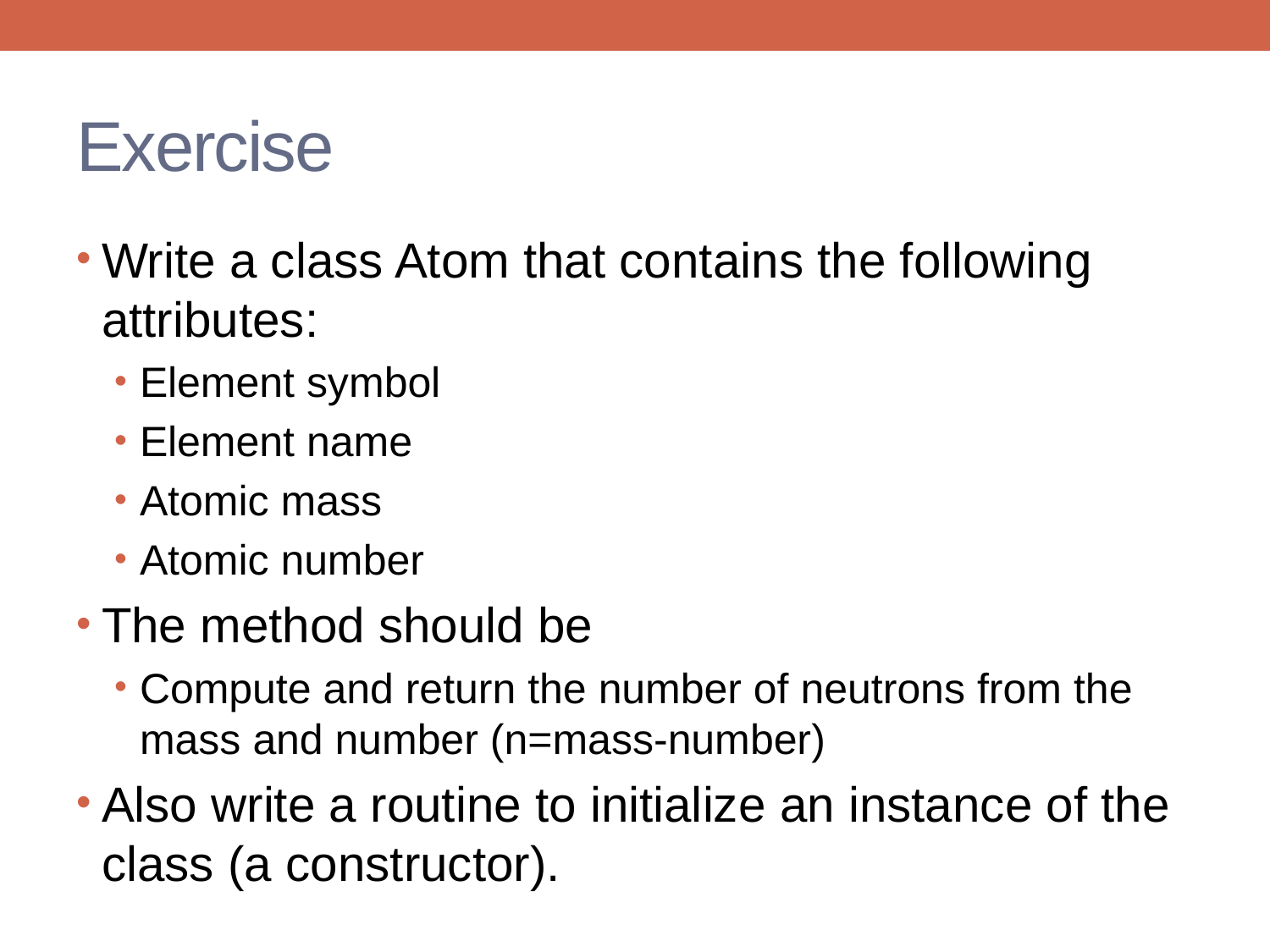

# Exercise
Write a class Atom that contains the following attributes:
Element symbol
Element name
Atomic mass
Atomic number
The method should be
Compute and return the number of neutrons from the mass and number (n=mass-number)
Also write a routine to initialize an instance of the class (a constructor).